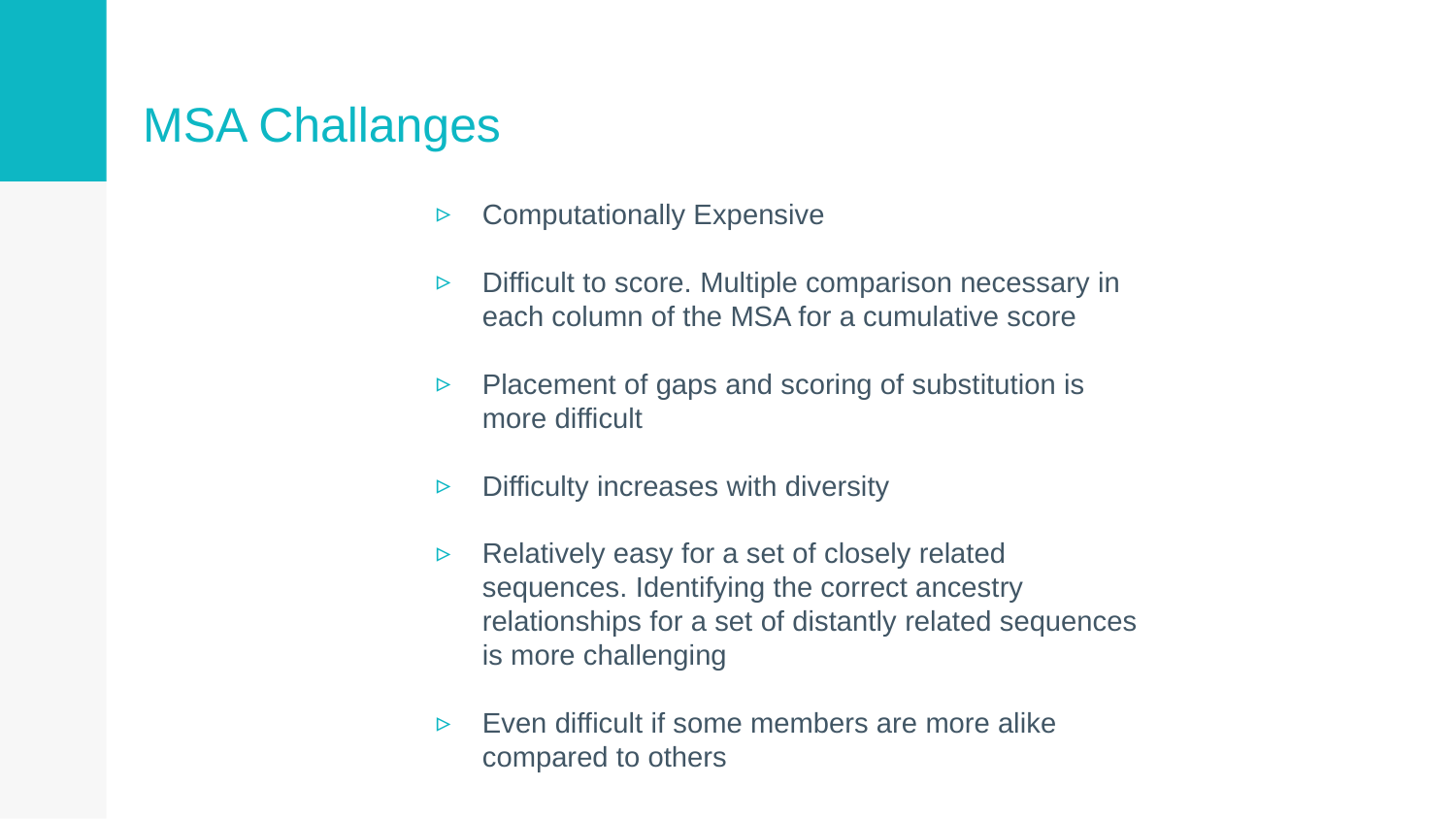

# MSA Challanges
Computationally Expensive
Difficult to score. Multiple comparison necessary in each column of the MSA for a cumulative score
Placement of gaps and scoring of substitution is more difficult
Difficulty increases with diversity
Relatively easy for a set of closely related sequences. Identifying the correct ancestry relationships for a set of distantly related sequences is more challenging
Even difficult if some members are more alike compared to others